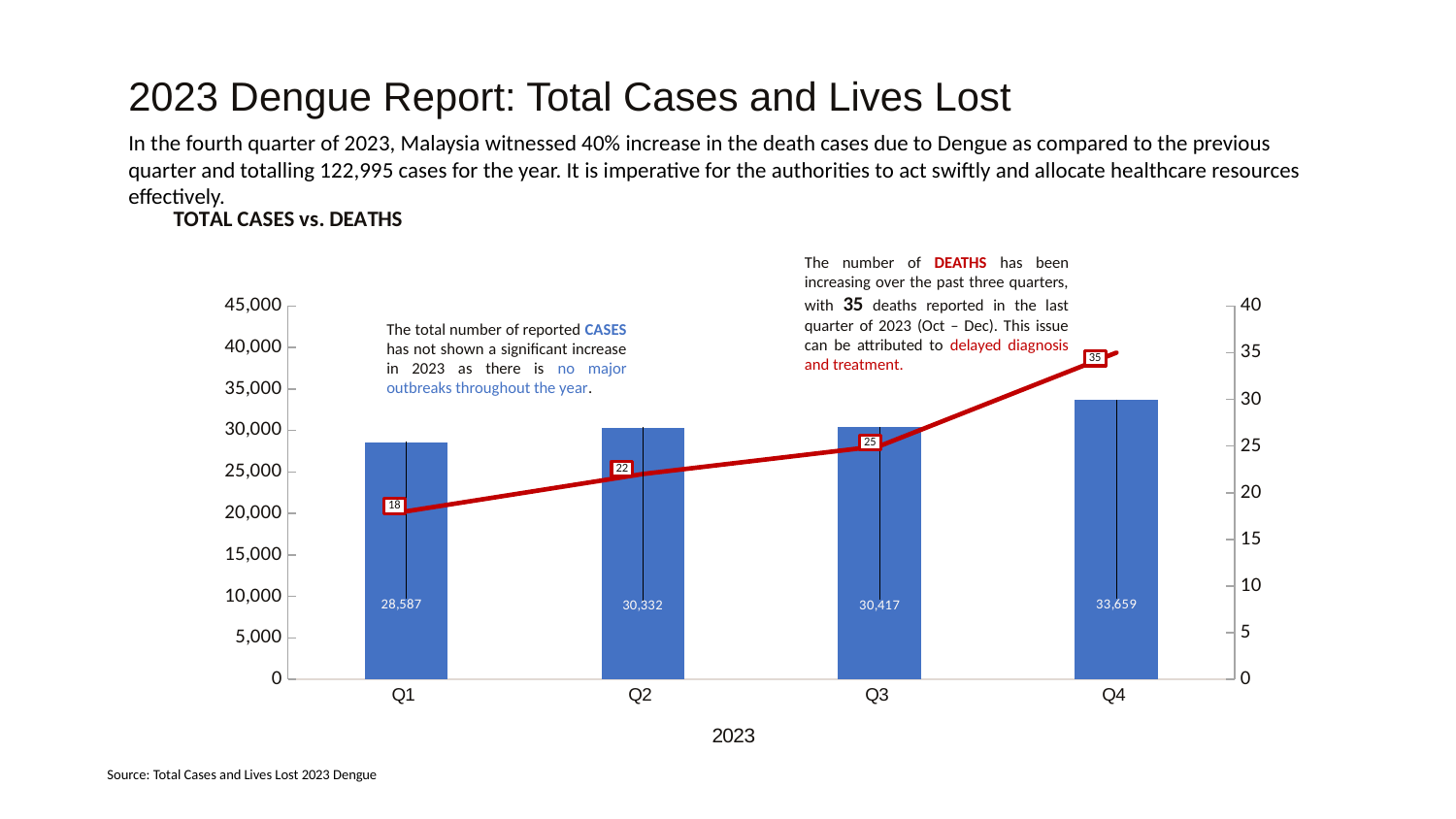

# 2023 Dengue Report: Total Cases and Lives Lost
In the fourth quarter of 2023, Malaysia witnessed 40% increase in the death cases due to Dengue as compared to the previous quarter and totalling 122,995 cases for the year. It is imperative for the authorities to act swiftly and allocate healthcare resources effectively.

### Chart: TOTAL CASES vs. DEATHS

| Category |  |  |
|---|---|---|
| Q1  | 28587.0 | 18.0 |
| Q2  | 30332.0 | 22.0 |
| Q3  | 30417.0 | 25.0 |
| Q4  | 33659.0 | 35.0 |
The number of DEATHS has been increasing over the past three quarters, with 35 deaths reported in the last quarter of 2023 (Oct – Dec). This issue can be attributed to delayed diagnosis and treatment.
The total number of reported CASES has not shown a significant increase in 2023 as there is no major outbreaks throughout the year.
Source: Total Cases and Lives Lost 2023 Dengue